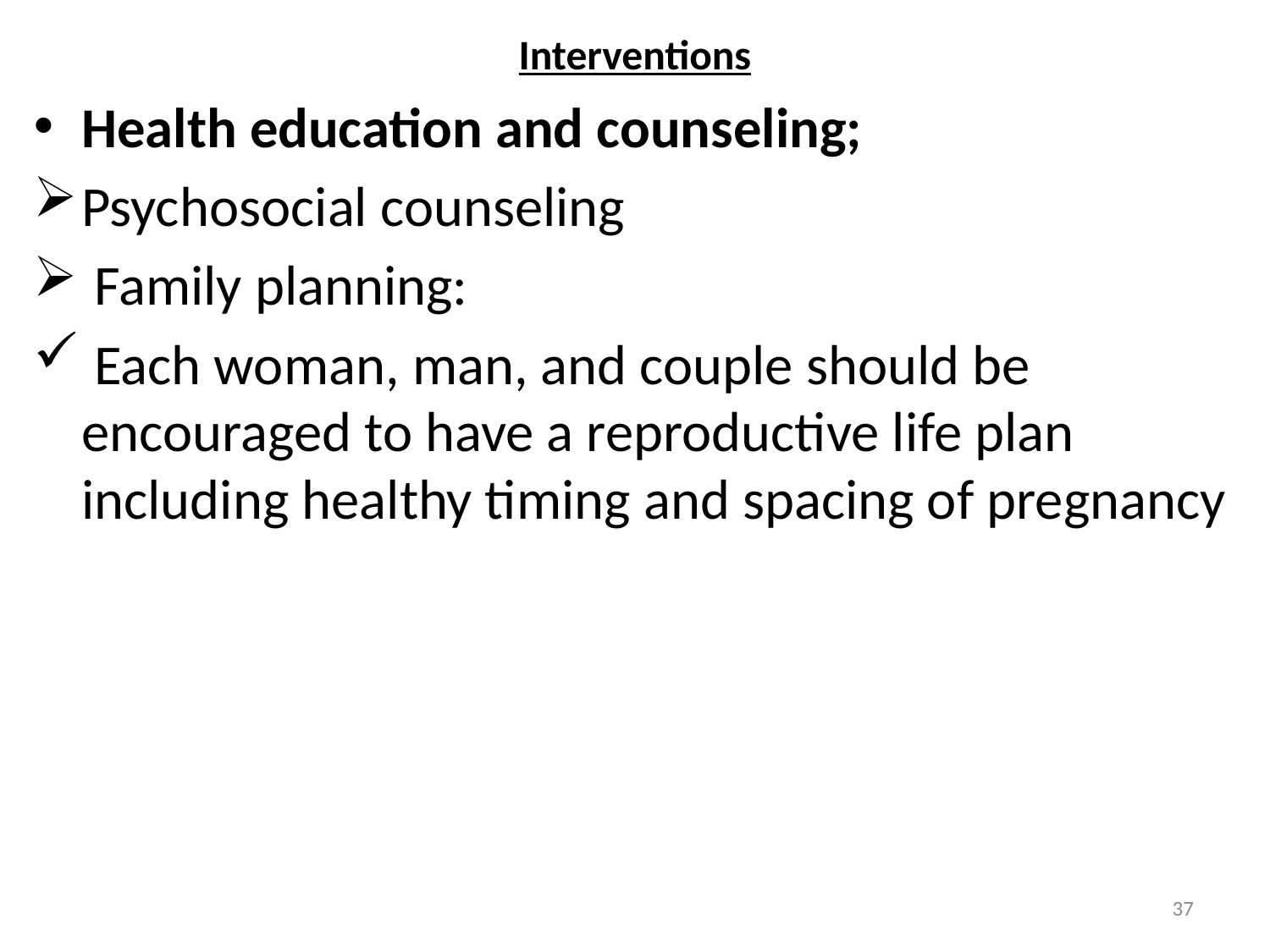

# Interventions
Health education and counseling;
Psychosocial counseling
 Family planning:
 Each woman, man, and couple should be encouraged to have a reproductive life plan including healthy timing and spacing of pregnancy

37